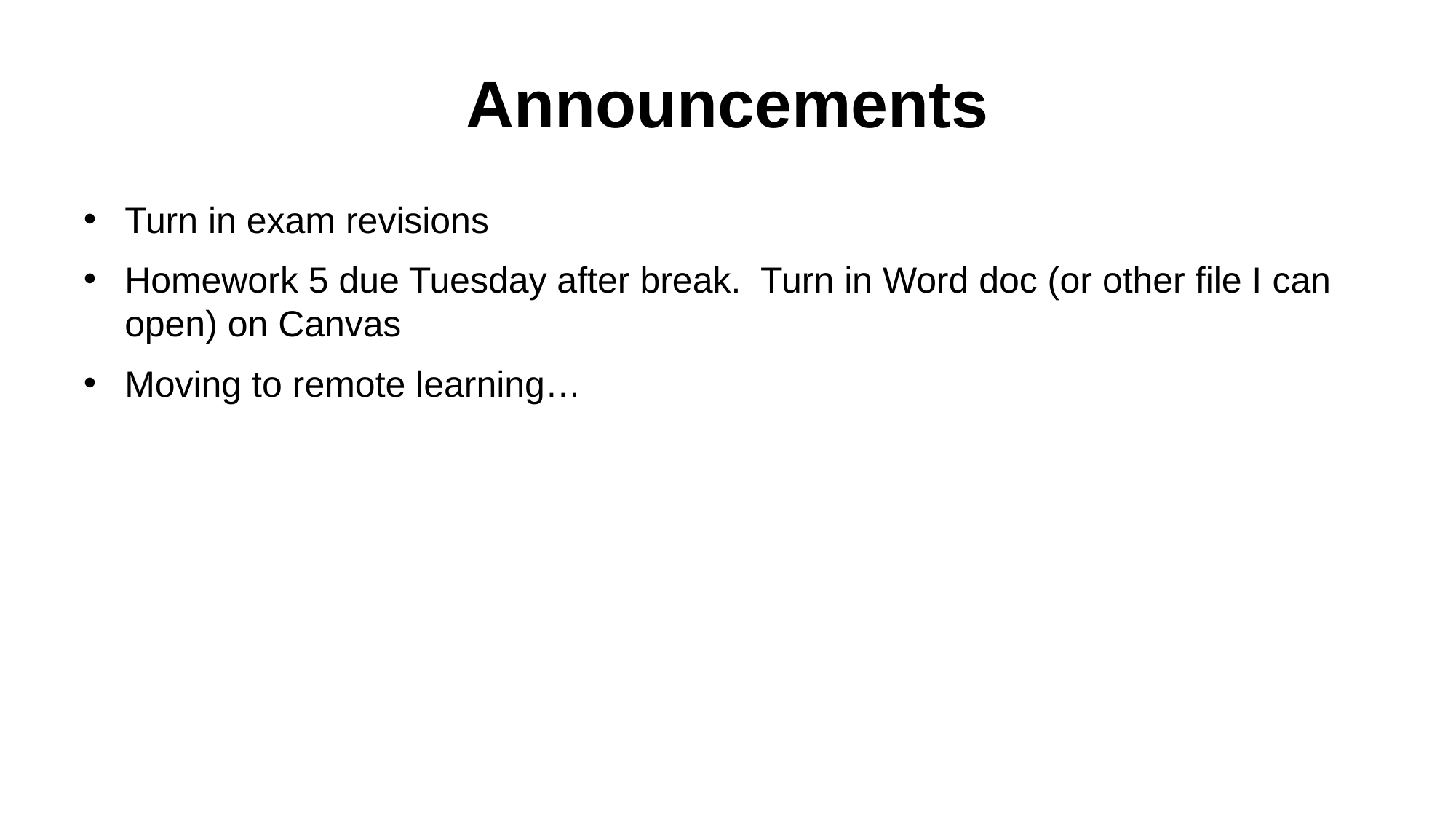

# Announcements
Turn in exam revisions
Homework 5 due Tuesday after break.  Turn in Word doc (or other file I can open) on Canvas
Moving to remote learning…